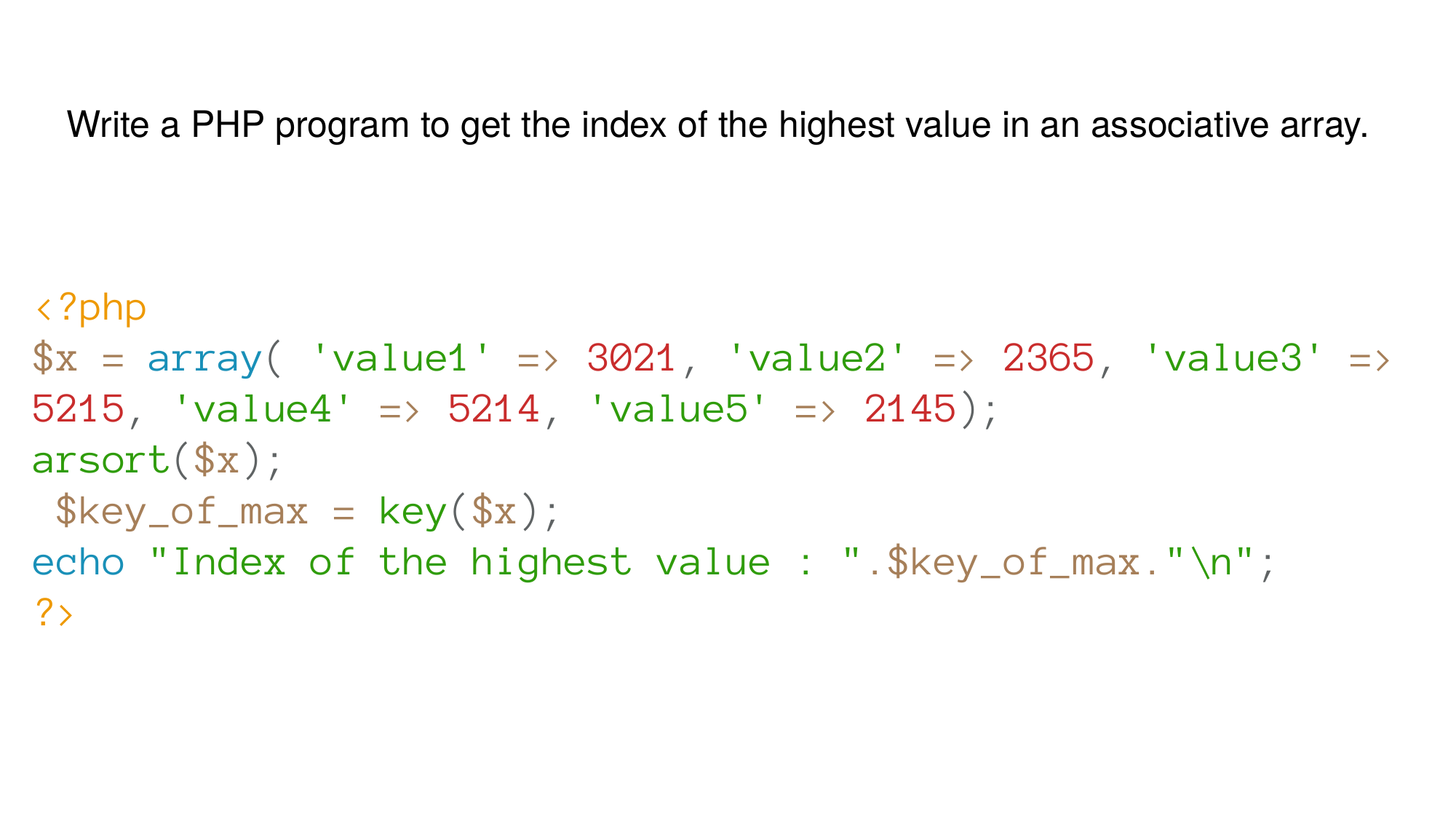

Write a PHP program to get the index of the highest value in an associative array.
<?php
$x = array( 'value1' => 3021, 'value2' => 2365, 'value3' => 5215, 'value4' => 5214, 'value5' => 2145);
arsort($x);
 $key_of_max = key($x);
echo "Index of the highest value : ".$key_of_max."\n";
?>